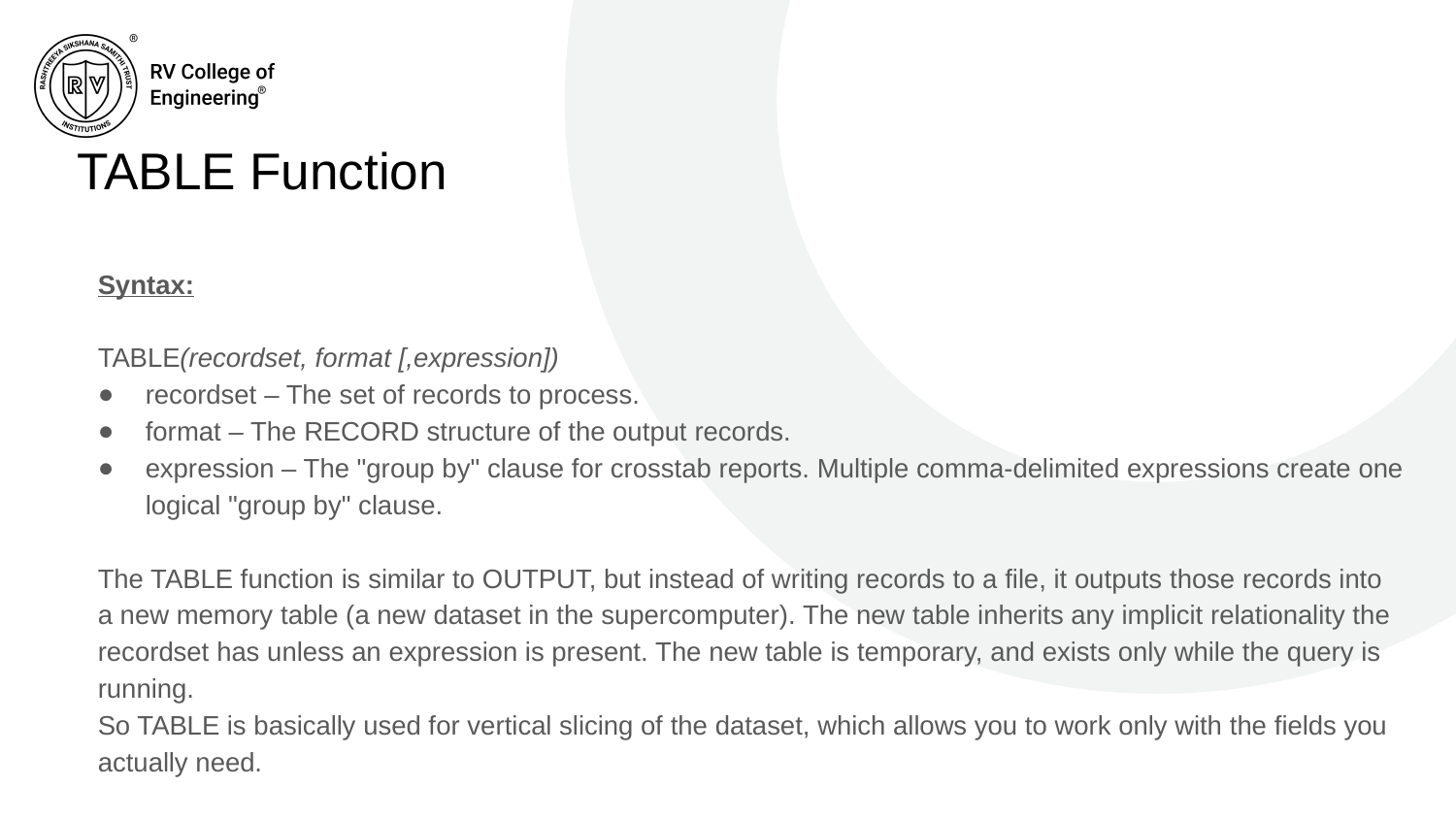

# TABLE Function
Syntax:

TABLE(recordset, format [,expression])
recordset – The set of records to process.
format – The RECORD structure of the output records.
expression – The "group by" clause for crosstab reports. Multiple comma-delimited expressions create one logical "group by" clause.

The TABLE function is similar to OUTPUT, but instead of writing records to a file, it outputs those records into a new memory table (a new dataset in the supercomputer). The new table inherits any implicit relationality the recordset has unless an expression is present. The new table is temporary, and exists only while the query is running.
So TABLE is basically used for vertical slicing of the dataset, which allows you to work only with the fields you actually need.